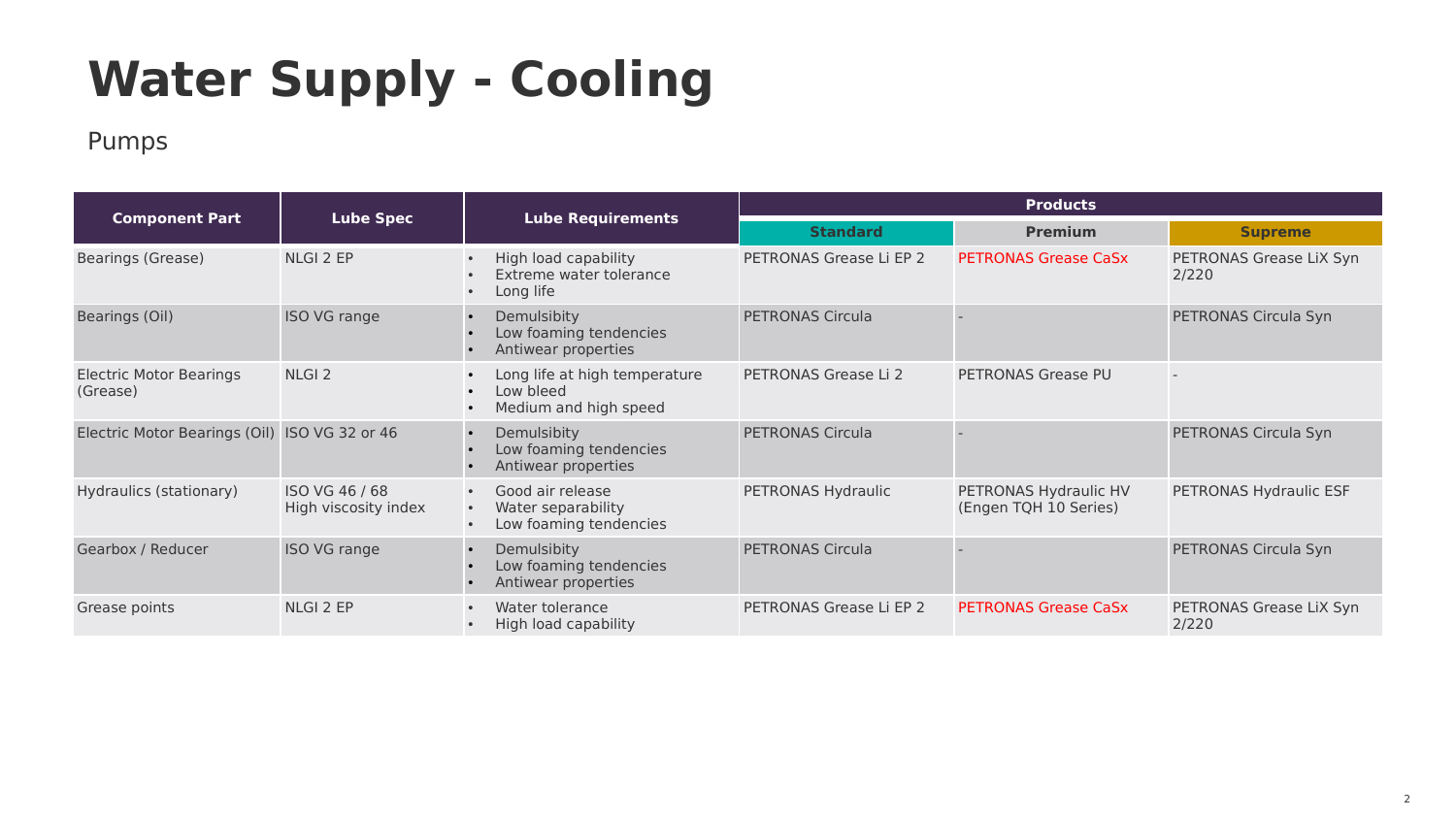

# Water Supply - Cooling
Pumps
| Component Part | Lube Spec | Lube Requirements | Products |  |  |
| --- | --- | --- | --- | --- | --- |
|  |  |  | Standard | Premium | Supreme |
| Bearings (Grease) | NLGI 2 EP | High load capability Extreme water tolerance Long life | PETRONAS Grease Li EP 2 | PETRONAS Grease CaSx | PETRONAS Grease LiX Syn 2/220 |
| Bearings (Oil) | ISO VG range | Demulsibity Low foaming tendencies Antiwear properties | PETRONAS Circula | - | PETRONAS Circula Syn |
| Electric Motor Bearings (Grease) | NLGI 2 | Long life at high temperature Low bleed Medium and high speed | PETRONAS Grease Li 2 | PETRONAS Grease PU | - |
| Electric Motor Bearings (Oil) | ISO VG 32 or 46 | Demulsibity Low foaming tendencies Antiwear properties | PETRONAS Circula | - | PETRONAS Circula Syn |
| Hydraulics (stationary) | ISO VG 46 / 68 High viscosity index | Good air release Water separability Low foaming tendencies | PETRONAS Hydraulic | PETRONAS Hydraulic HV (Engen TQH 10 Series) | PETRONAS Hydraulic ESF |
| Gearbox / Reducer | ISO VG range | Demulsibity Low foaming tendencies Antiwear properties | PETRONAS Circula | - | PETRONAS Circula Syn |
| Grease points | NLGI 2 EP | Water tolerance High load capability | PETRONAS Grease Li EP 2 | PETRONAS Grease CaSx | PETRONAS Grease LiX Syn 2/220 |